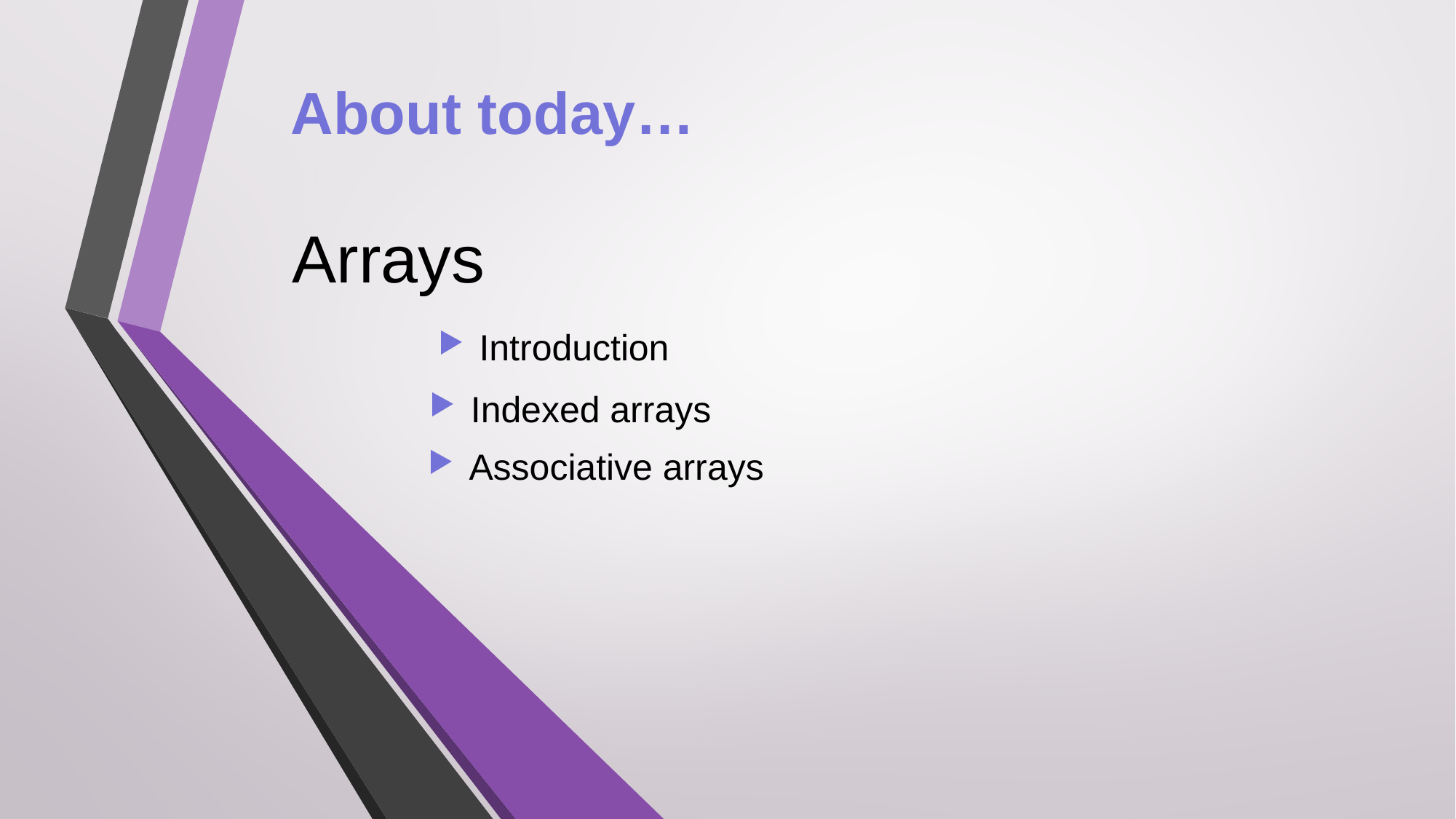

About today…
Arrays
Introduction
Indexed arrays
Associative arrays